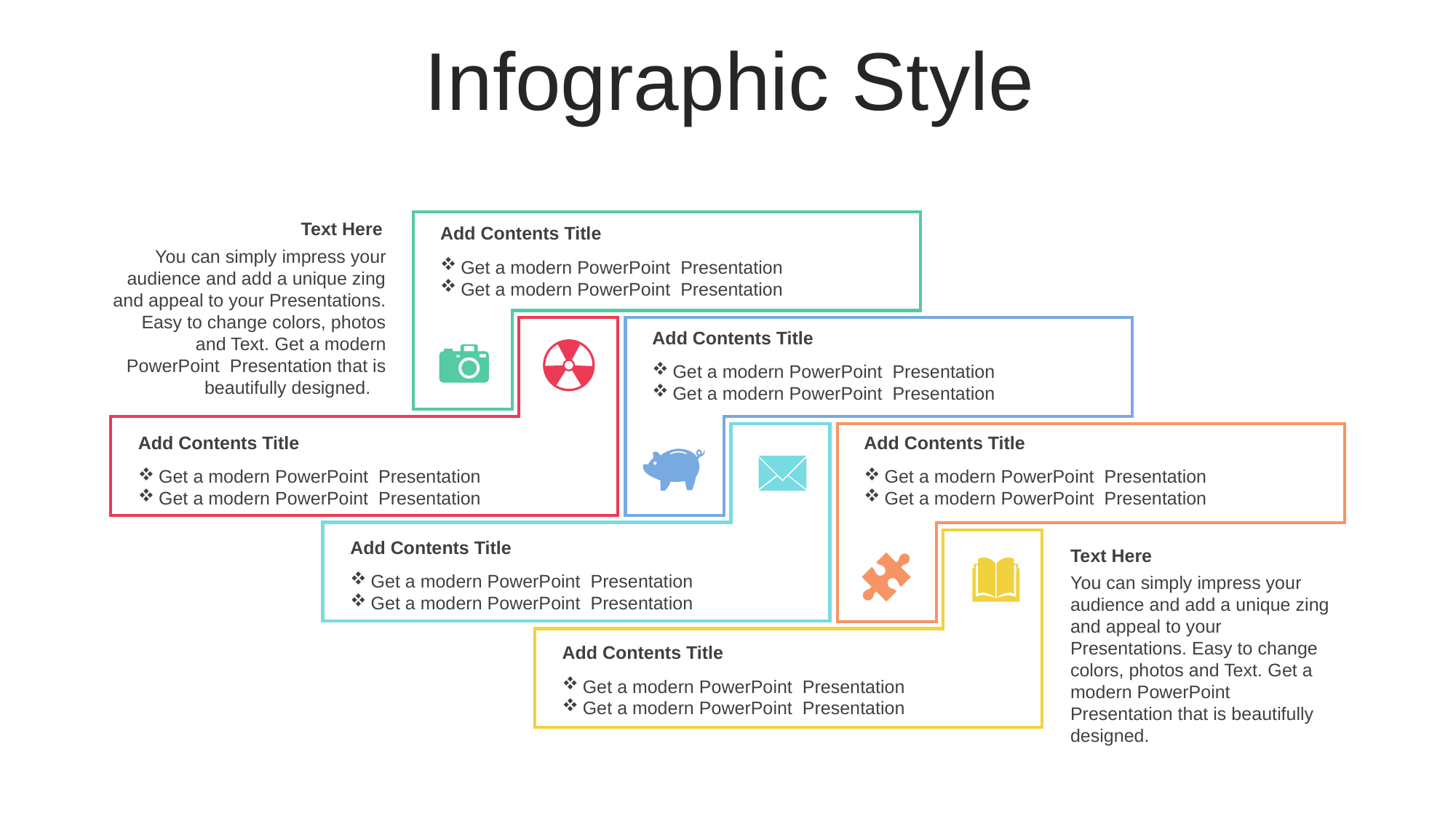

Infographic Style

Text Here
You can simply impress your audience and add a unique zing and appeal to your Presentations. Easy to change colors, photos and Text. Get a modern PowerPoint  Presentation that is beautifully designed.
Add Contents Title
Get a modern PowerPoint  Presentation
Get a modern PowerPoint  Presentation

Add Contents Title
Get a modern PowerPoint  Presentation
Get a modern PowerPoint  Presentation

Add Contents Title
Get a modern PowerPoint  Presentation
Get a modern PowerPoint  Presentation
Add Contents Title
Get a modern PowerPoint  Presentation
Get a modern PowerPoint  Presentation

Add Contents Title
Get a modern PowerPoint  Presentation
Get a modern PowerPoint  Presentation
Text Here
You can simply impress your audience and add a unique zing and appeal to your Presentations. Easy to change colors, photos and Text. Get a modern PowerPoint  Presentation that is beautifully designed.

Add Contents Title
Get a modern PowerPoint  Presentation
Get a modern PowerPoint  Presentation